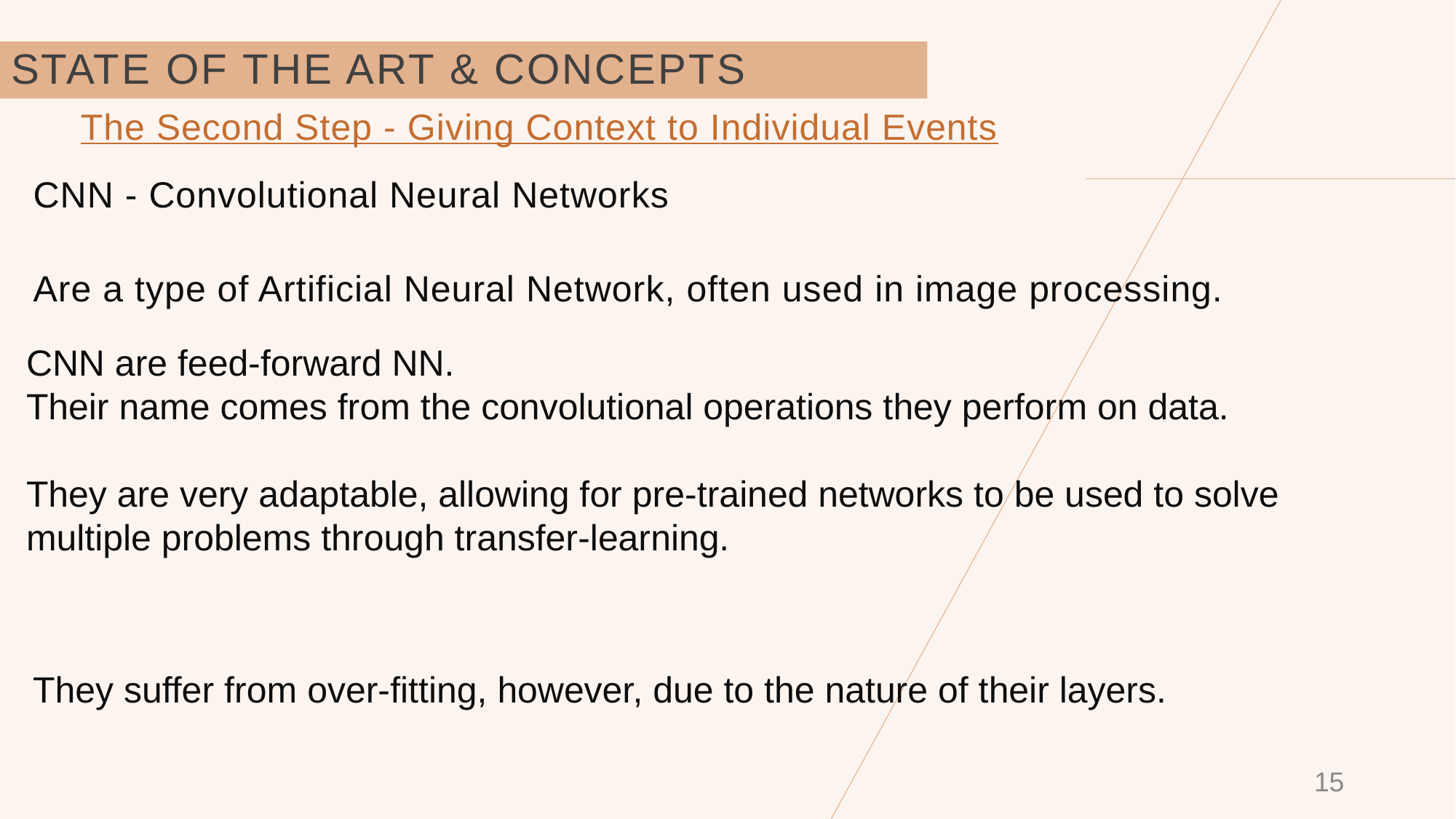

# State of the Art & Concepts
The Second Step - Giving Context to Individual Events
CNN - Convolutional Neural Networks
Are a type of Artificial Neural Network, often used in image processing.

CNN are feed-forward NN.
Their name comes from the convolutional operations they perform on data.

They are very adaptable, allowing for pre-trained networks to be used to solve multiple problems through transfer-learning.

They suffer from over-fitting, however, due to the nature of their layers.
15